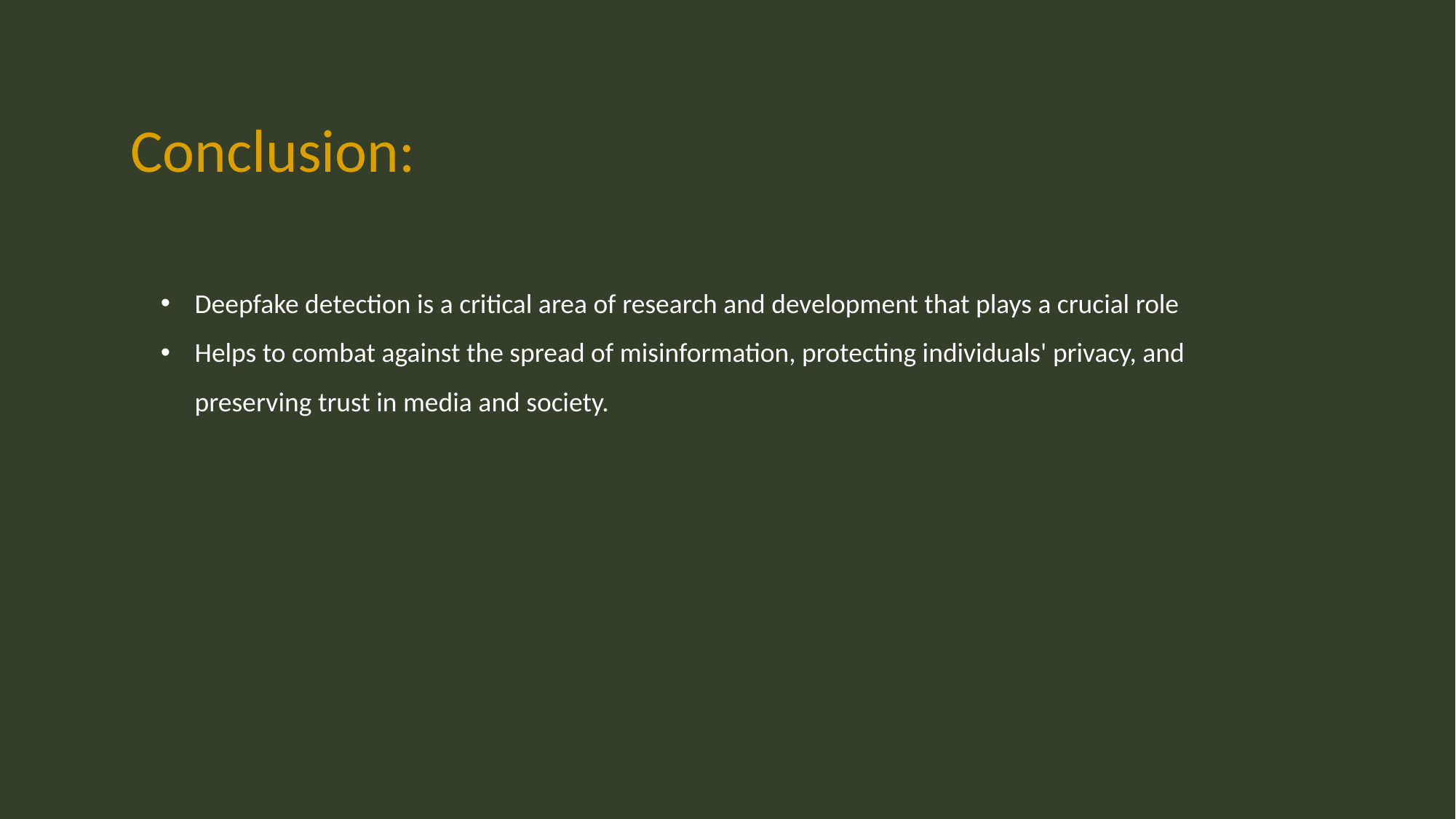

Conclusion:
Deepfake detection is a critical area of research and development that plays a crucial role
Helps to combat against the spread of misinformation, protecting individuals' privacy, and preserving trust in media and society.